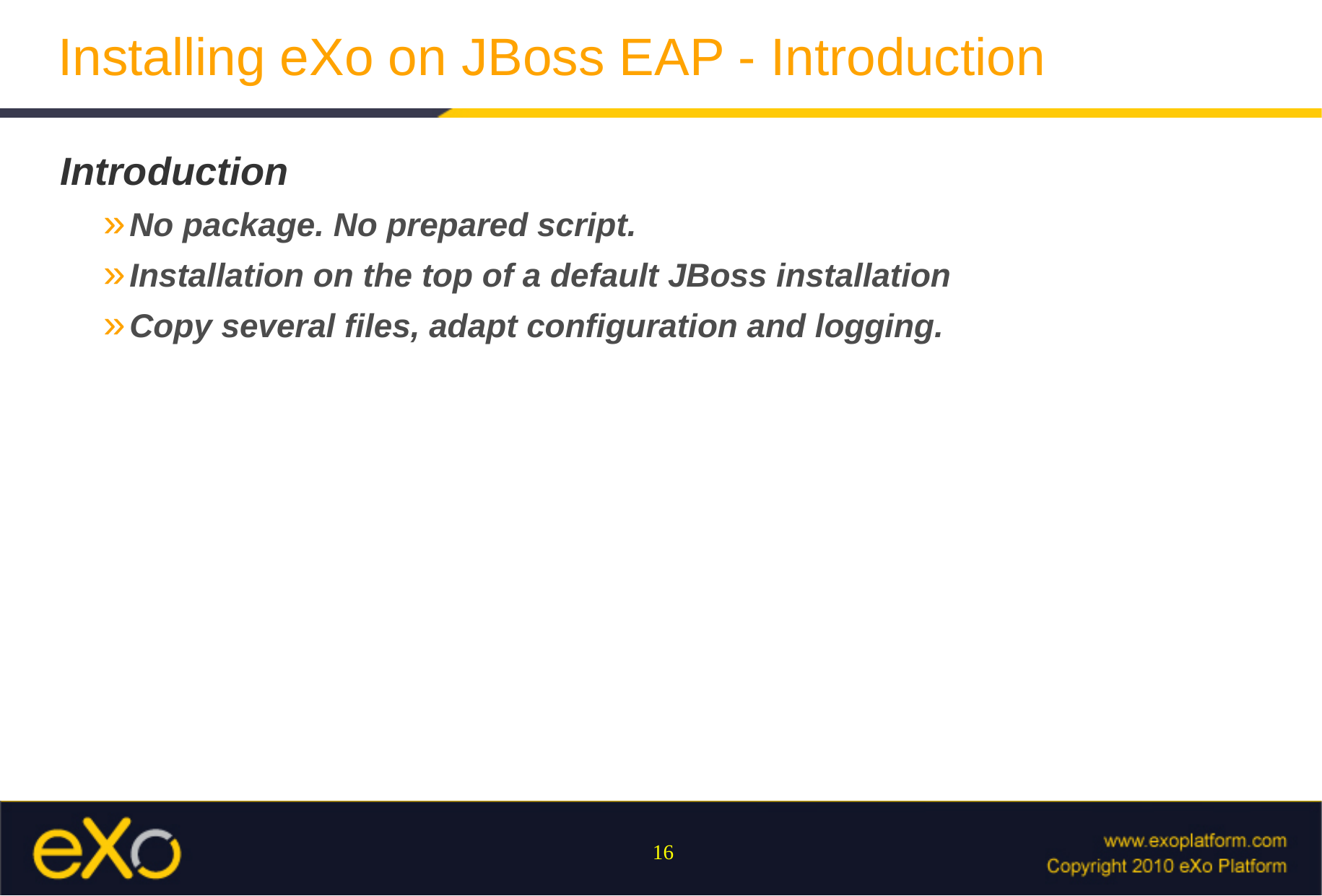

# Installing eXo on JBoss EAP - Introduction
Introduction
No package. No prepared script.
Installation on the top of a default JBoss installation
Copy several files, adapt configuration and logging.